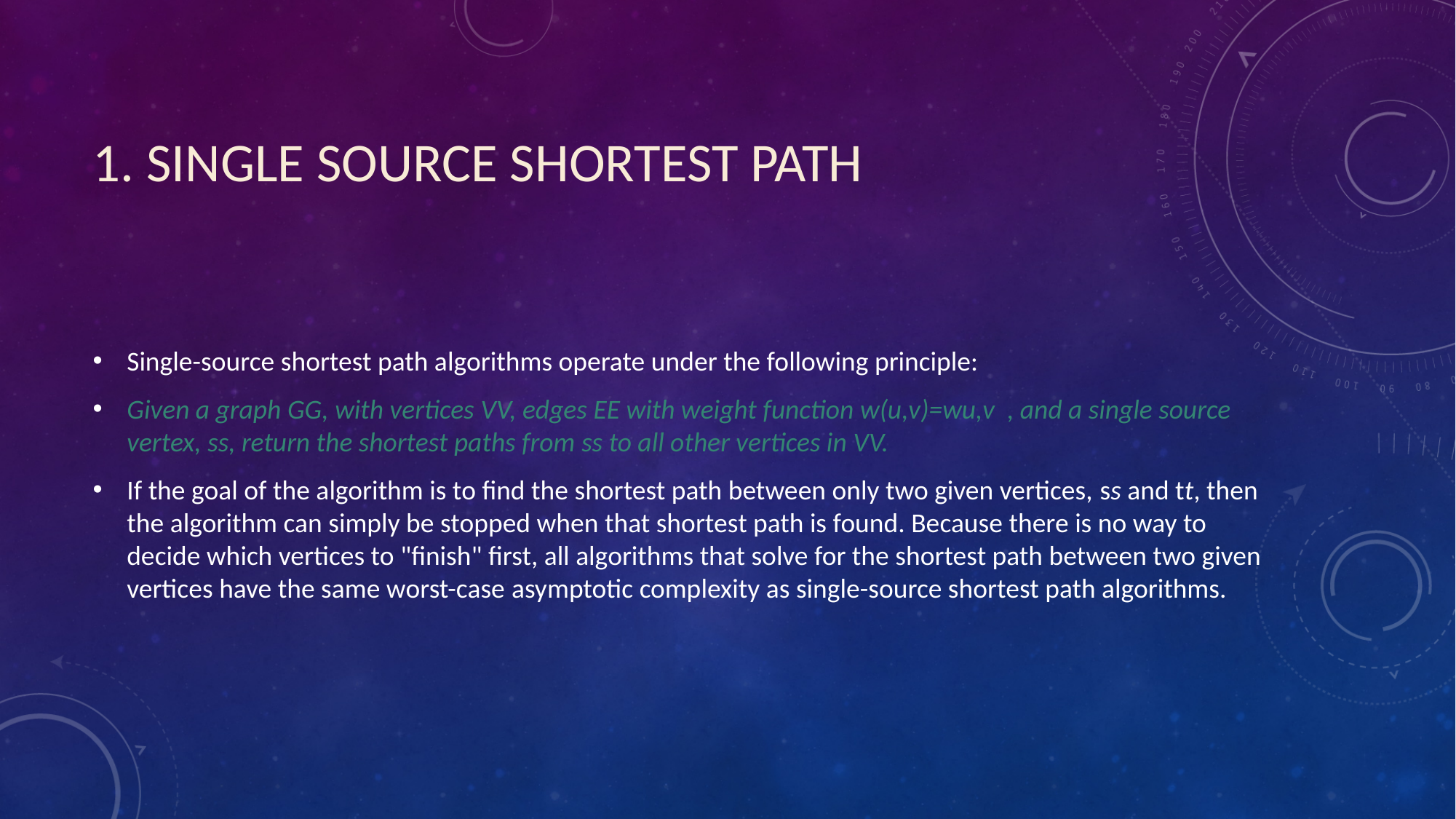

# 1. Single source shortest path
Single-source shortest path algorithms operate under the following principle:
Given a graph GG, with vertices VV, edges EE with weight function w(u,v)=wu,v​  , and a single source vertex, ss, return the shortest paths from ss to all other vertices in VV.
If the goal of the algorithm is to find the shortest path between only two given vertices, ss and tt, then the algorithm can simply be stopped when that shortest path is found. Because there is no way to decide which vertices to "finish" first, all algorithms that solve for the shortest path between two given vertices have the same worst-case asymptotic complexity as single-source shortest path algorithms.